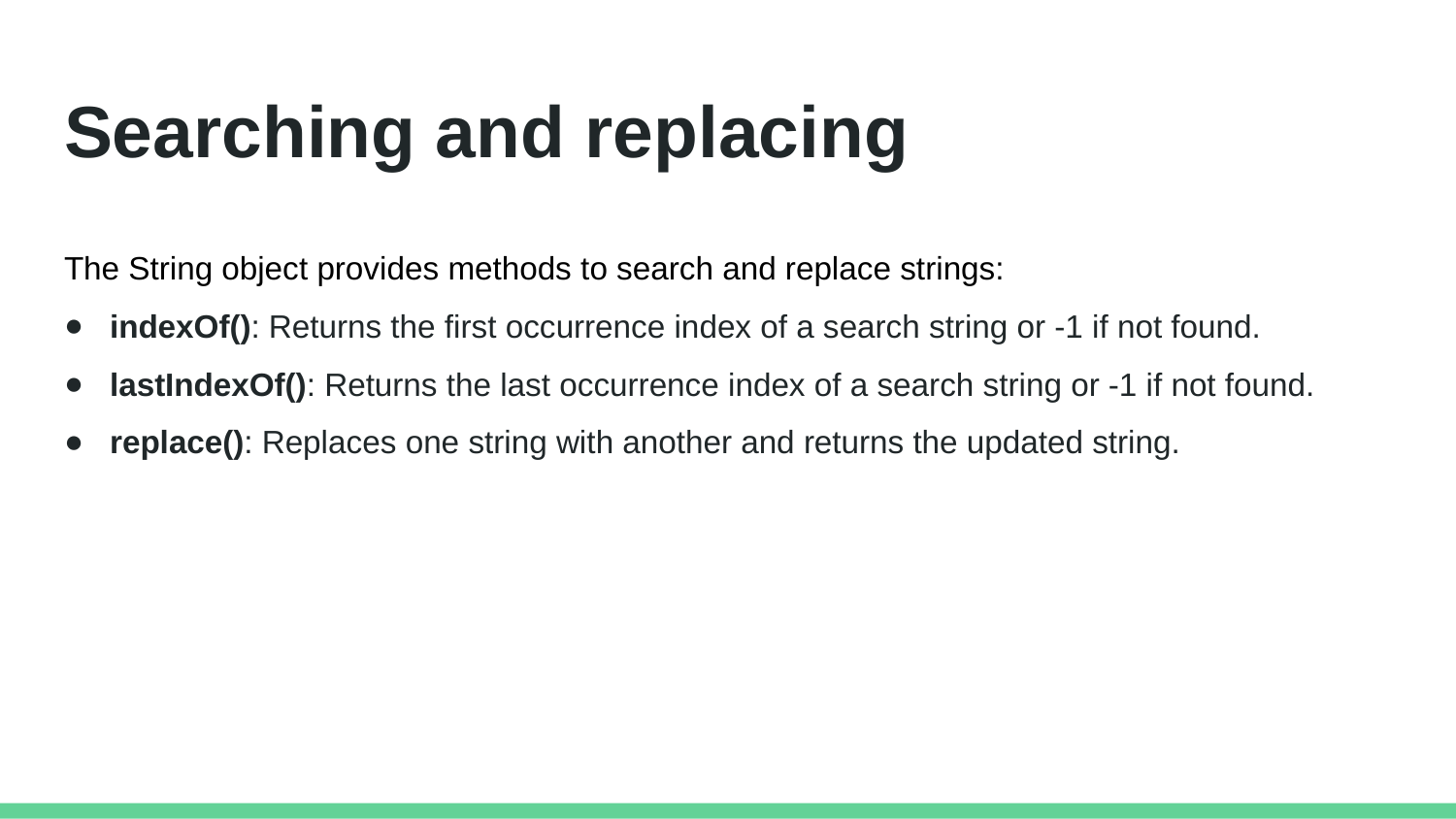

# Searching and replacing
The String object provides methods to search and replace strings:
indexOf(): Returns the first occurrence index of a search string or -1 if not found.
lastIndexOf(): Returns the last occurrence index of a search string or -1 if not found.
replace(): Replaces one string with another and returns the updated string.